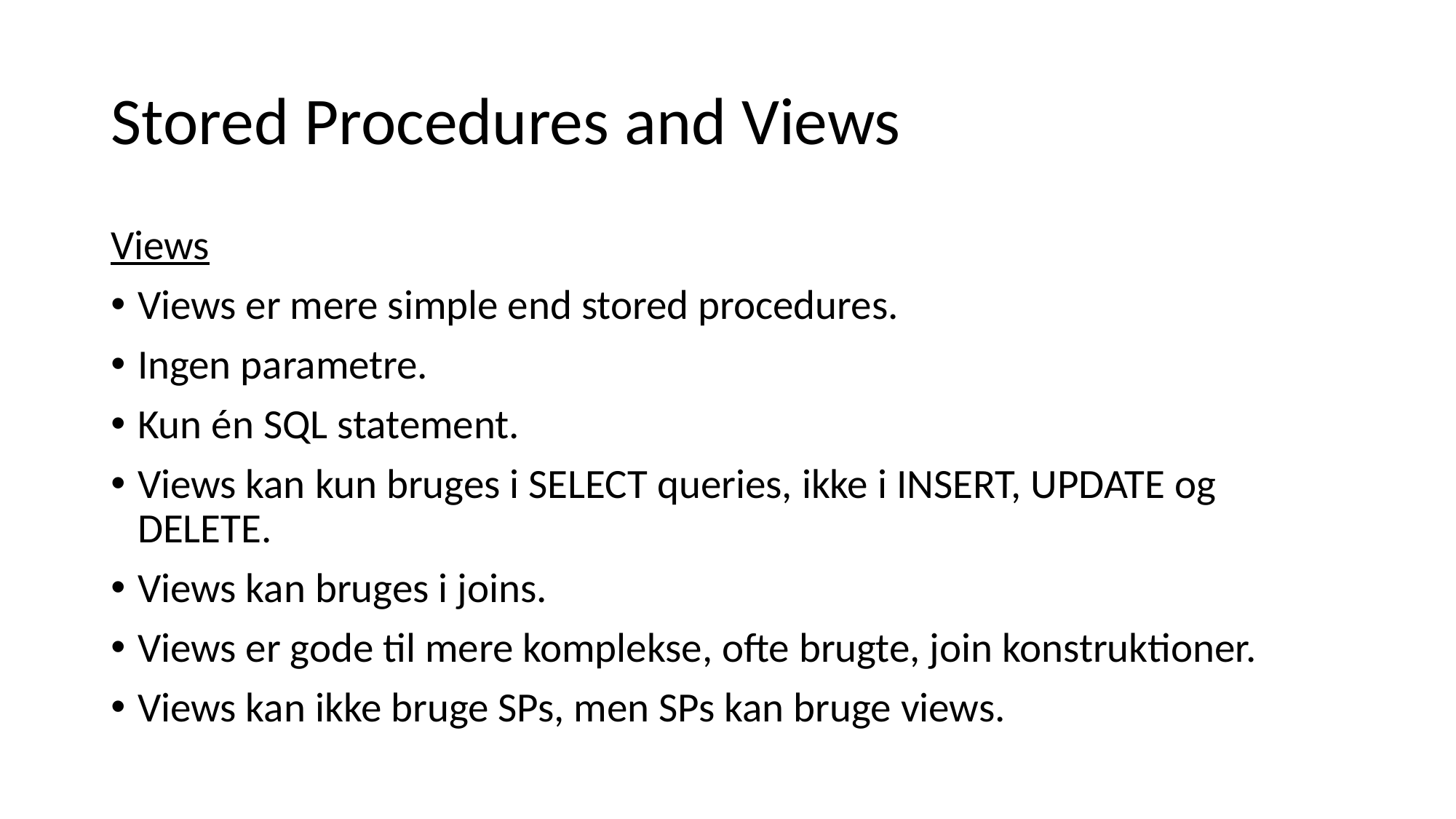

# Stored Procedures and Views
Views
Views er mere simple end stored procedures.
Ingen parametre.
Kun én SQL statement.
Views kan kun bruges i SELECT queries, ikke i INSERT, UPDATE og DELETE.
Views kan bruges i joins.
Views er gode til mere komplekse, ofte brugte, join konstruktioner.
Views kan ikke bruge SPs, men SPs kan bruge views.